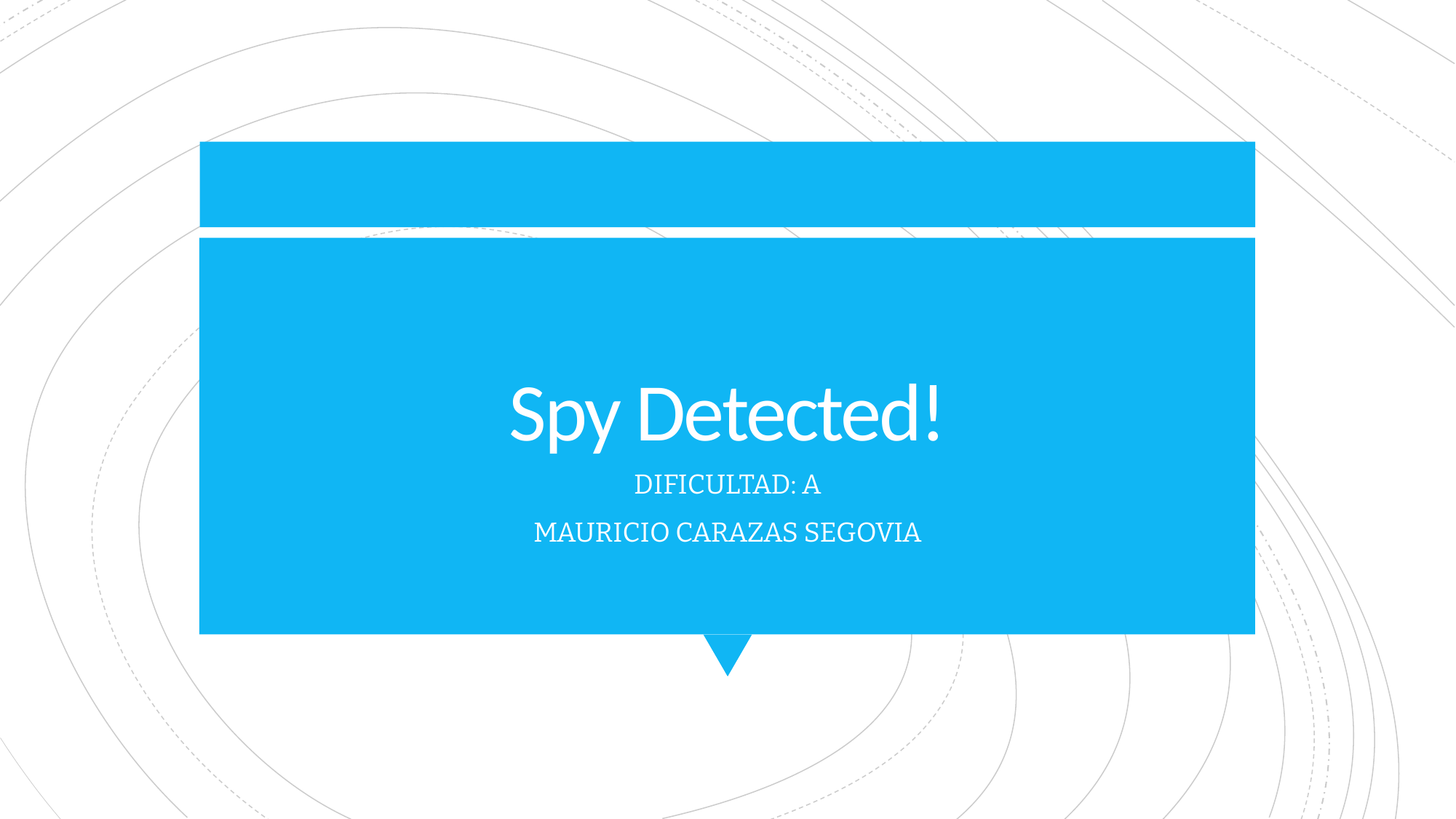

# Spy Detected!
DIFICULTAD: A
MAURICIO CARAZAS SEGOVIA